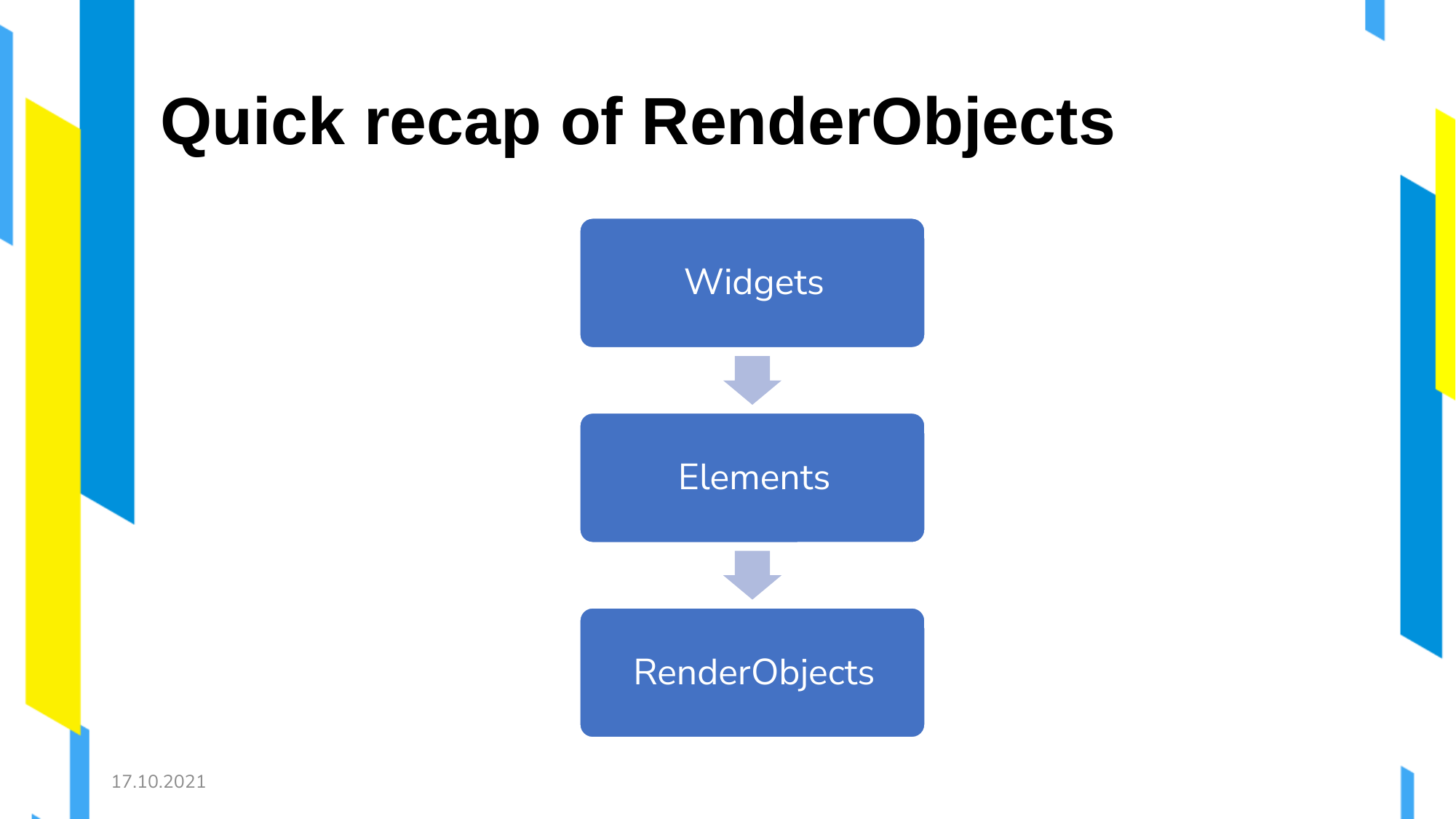

# Quick recap of RenderObjects
Widgets

Elements

RenderObjects
17.10.2021